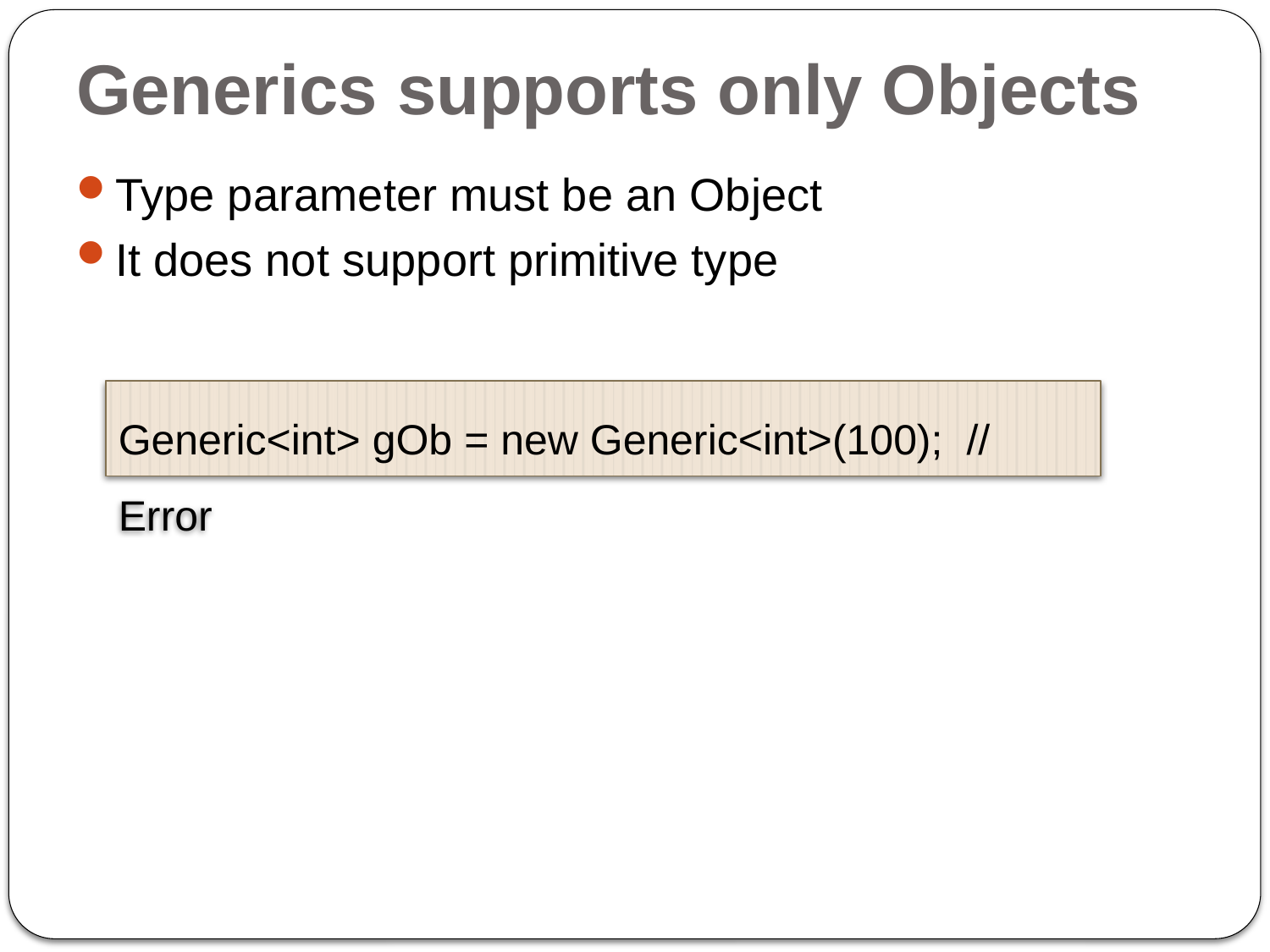

# Generics supports only Objects
Type parameter must be an Object
It does not support primitive type

Generic<int> gOb = new Generic<int>(100);  // Error